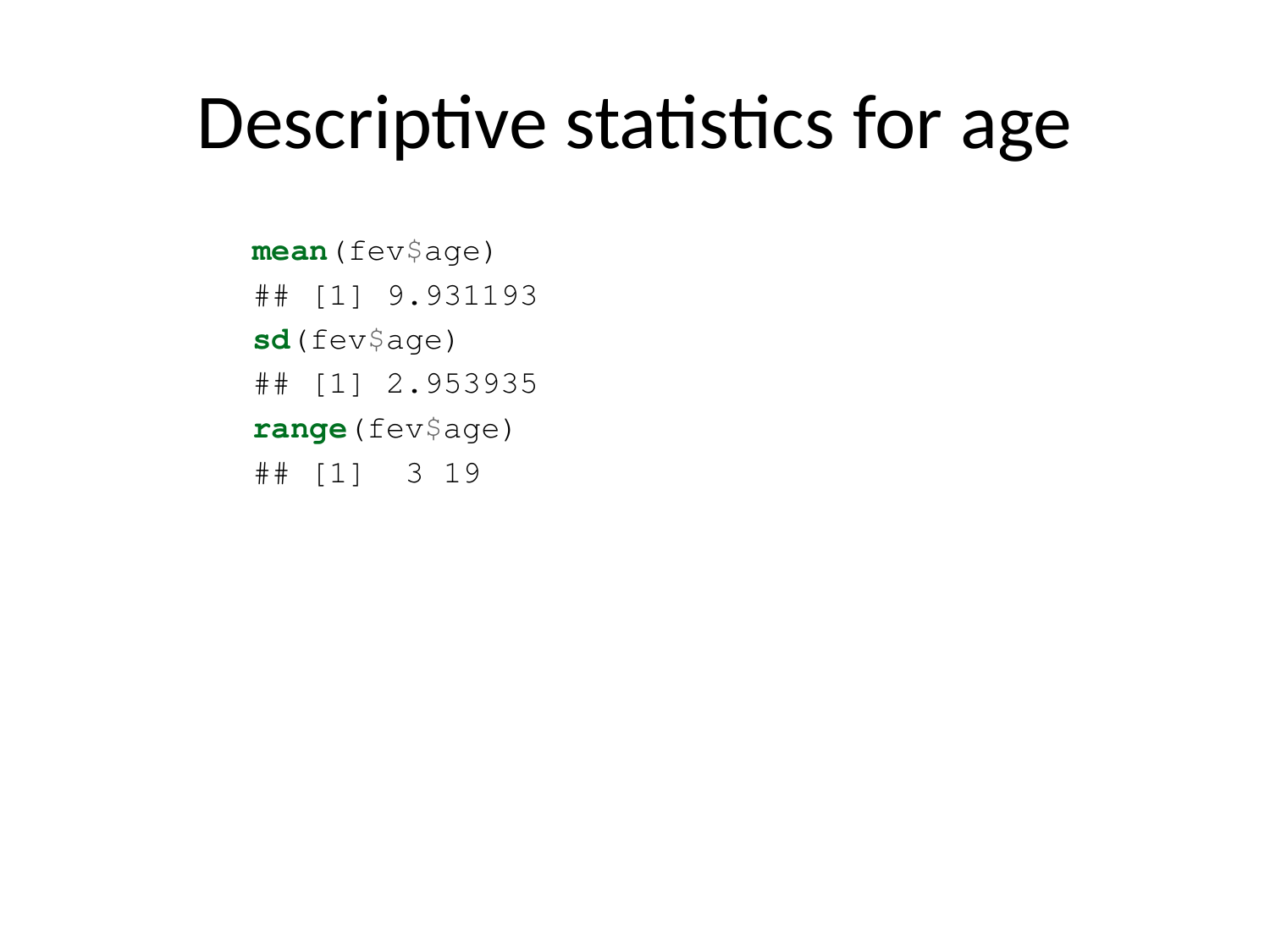

# Descriptive statistics for age
mean(fev$age)
## [1] 9.931193
sd(fev$age)
## [1] 2.953935
range(fev$age)
## [1]  3 19